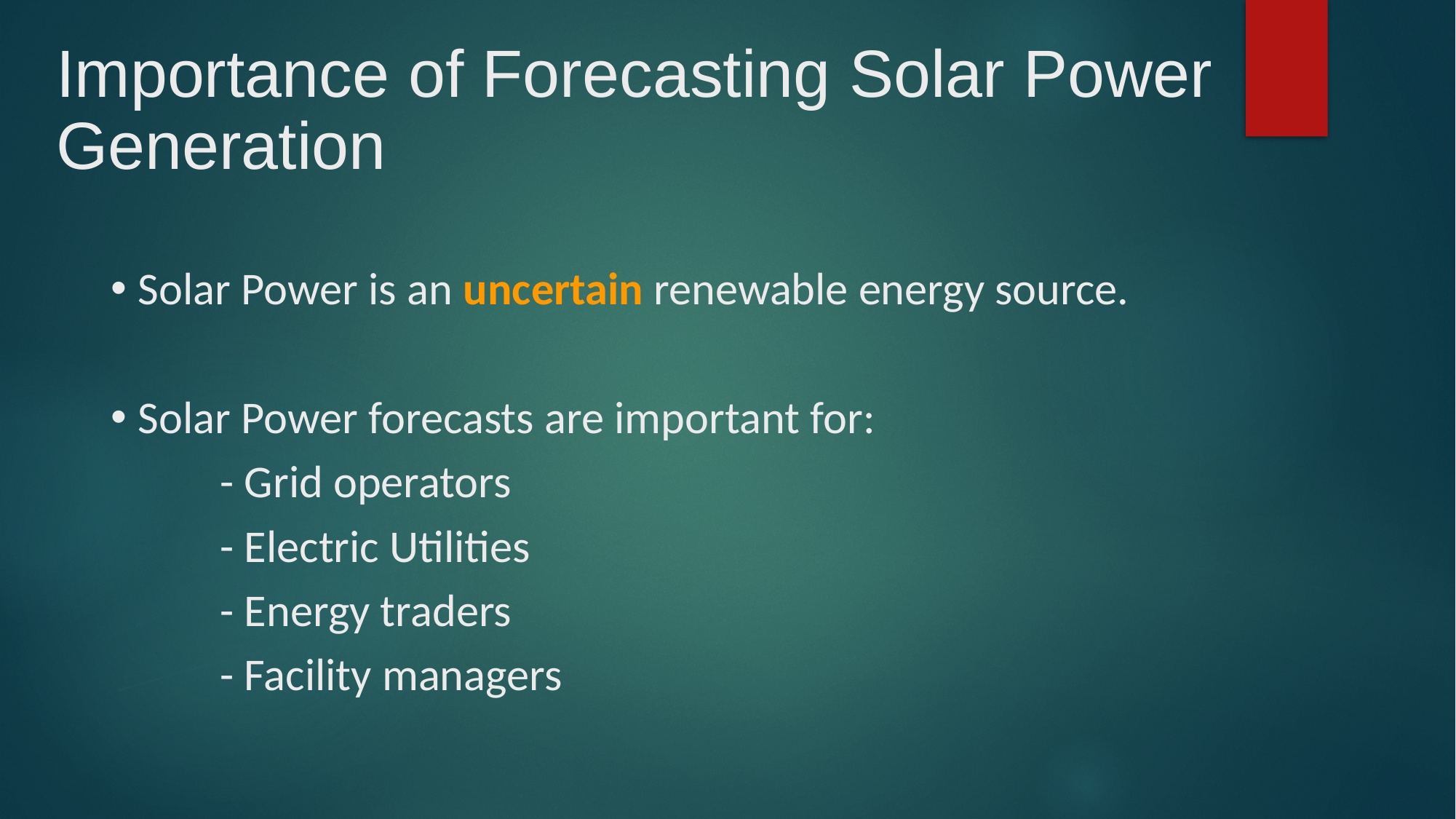

Importance of Forecasting Solar Power Generation

Solar Power is an uncertain renewable energy source.

Solar Power forecasts are important for:
	- Grid operators
	- Electric Utilities
	- Energy traders
	- Facility managers